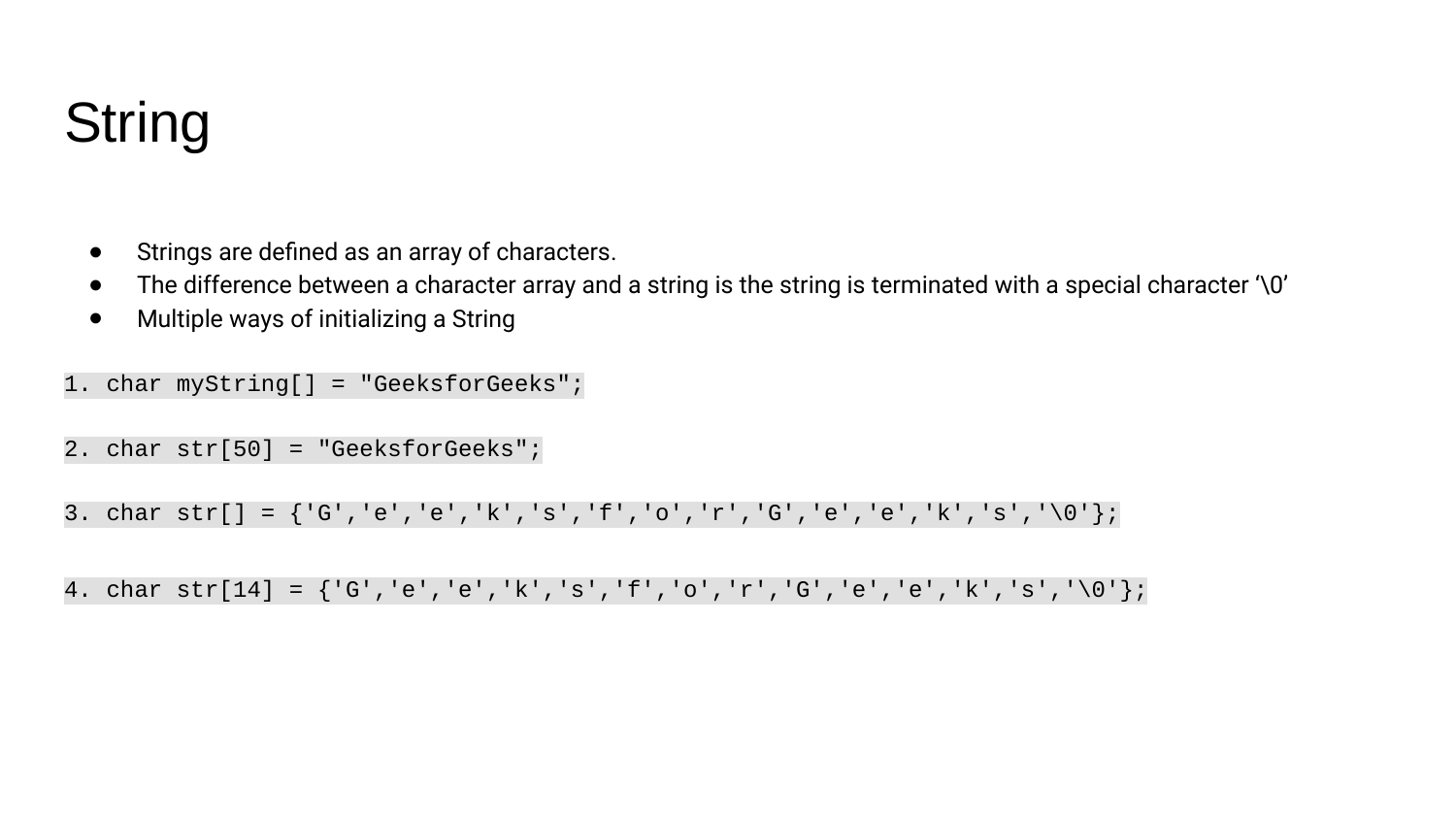

# String
Strings are defined as an array of characters.
The difference between a character array and a string is the string is terminated with a special character ‘\0’
Multiple ways of initializing a String
1. char myString[] = "GeeksforGeeks";
2. char str[50] = "GeeksforGeeks";
3. char str[] = {'G','e','e','k','s','f','o','r','G','e','e','k','s','\0'};
4. char str[14] = {'G','e','e','k','s','f','o','r','G','e','e','k','s','\0'};